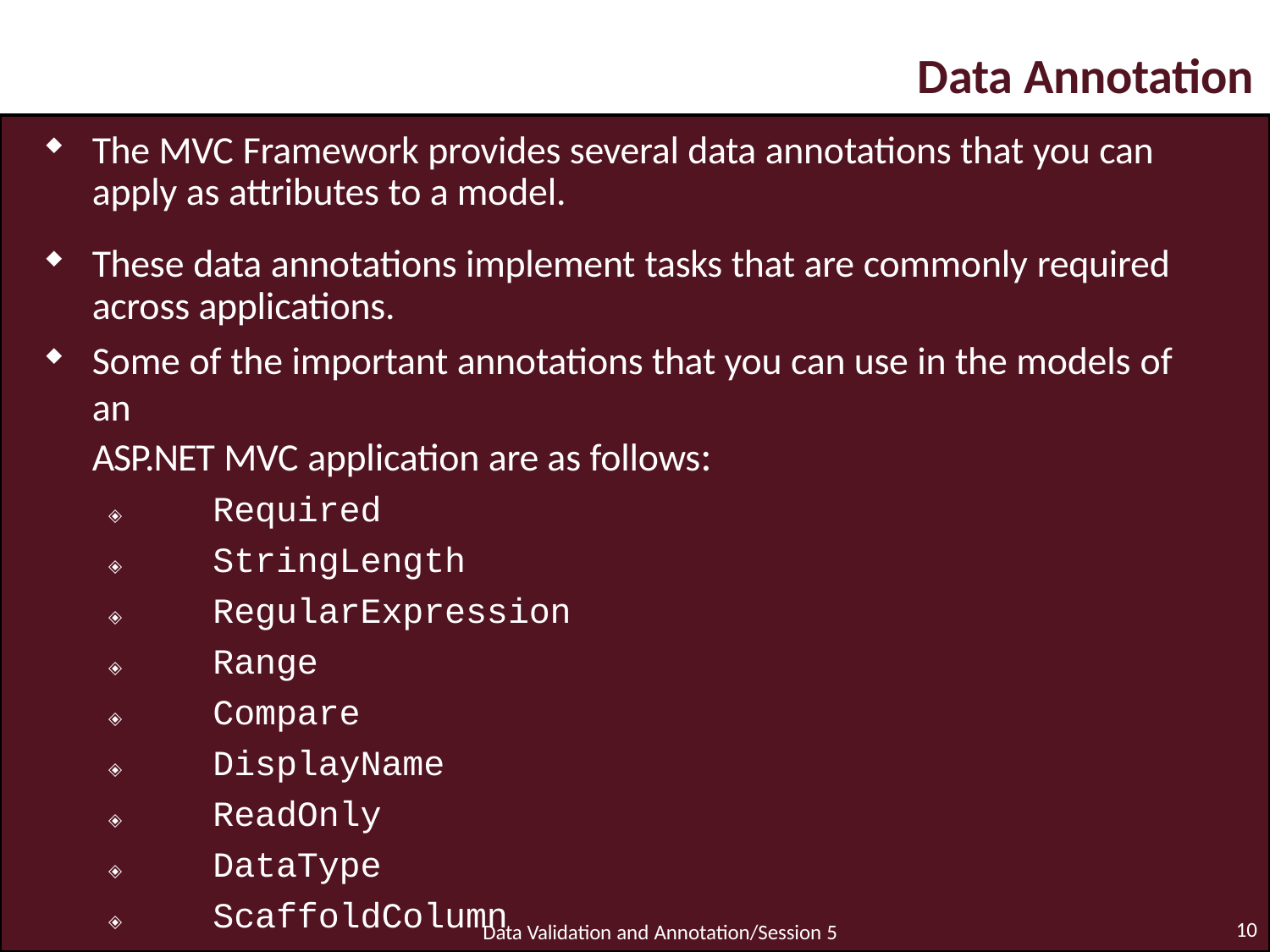

# Data Annotation
The MVC Framework provides several data annotations that you can  apply as attributes to a model.
These data annotations implement tasks that are commonly required  across applications.
Some of the important annotations that you can use in the models of an
ASP.NET MVC application are as follows:
🞛	Required
🞛	StringLength
🞛	RegularExpression
🞛	Range
🞛	Compare
🞛	DisplayName
🞛	ReadOnly
🞛	DataType
🞛	ScaffoldColumn
10
Data Validation and Annotation/Session 5